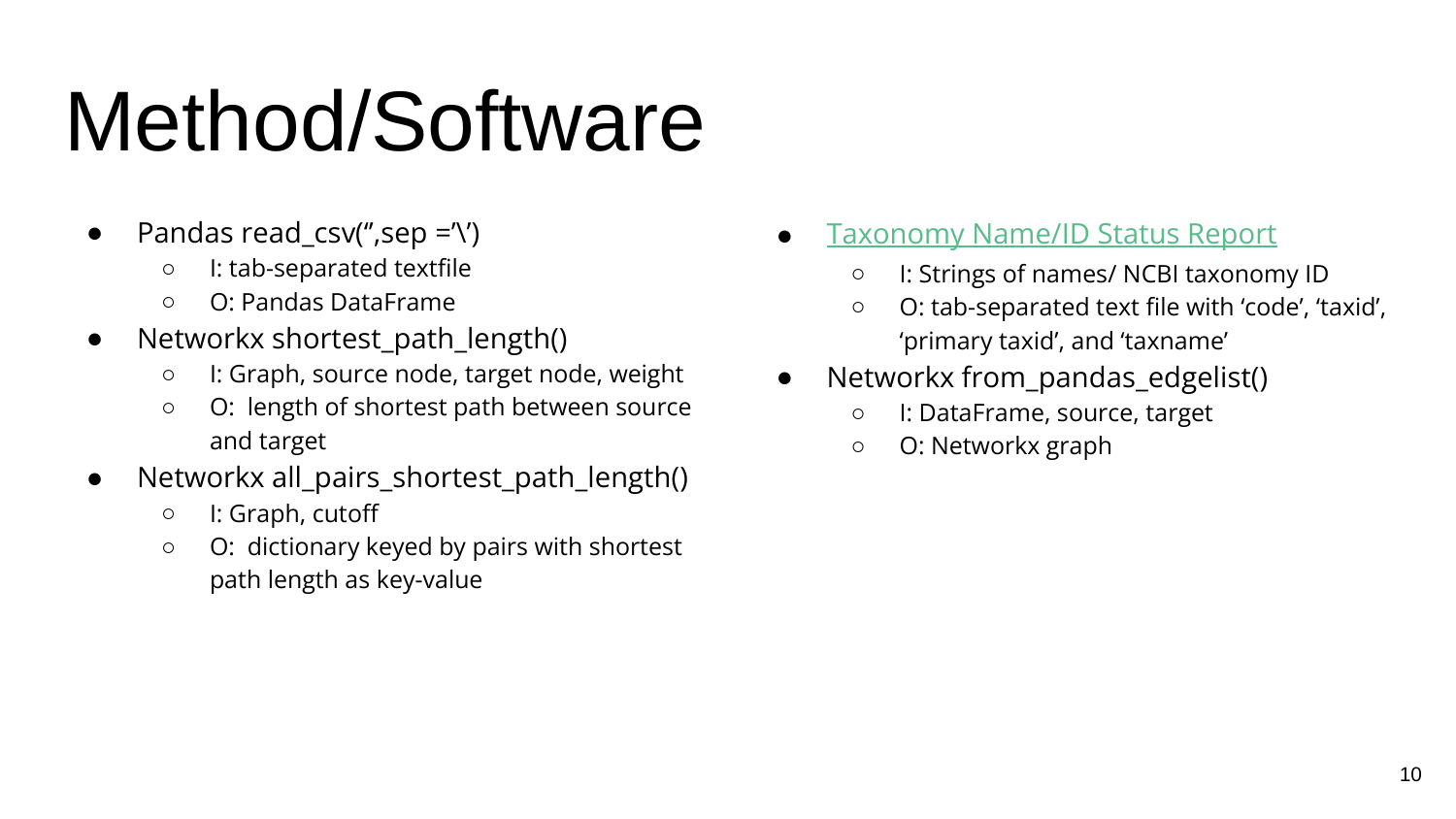

# Method/Software
Pandas read_csv(‘’,sep =’\’)
I: tab-separated textfile
O: Pandas DataFrame
Networkx shortest_path_length()
I: Graph, source node, target node, weight
O:  length of shortest path between source and target
Networkx all_pairs_shortest_path_length()
I: Graph, cutoff
O:  dictionary keyed by pairs with shortest path length as key-value
Taxonomy Name/ID Status Report
I: Strings of names/ NCBI taxonomy ID
O: tab-separated text file with ‘code’, ‘taxid’, ‘primary taxid’, and ‘taxname’
Networkx from_pandas_edgelist()
I: DataFrame, source, target
O: Networkx graph

10